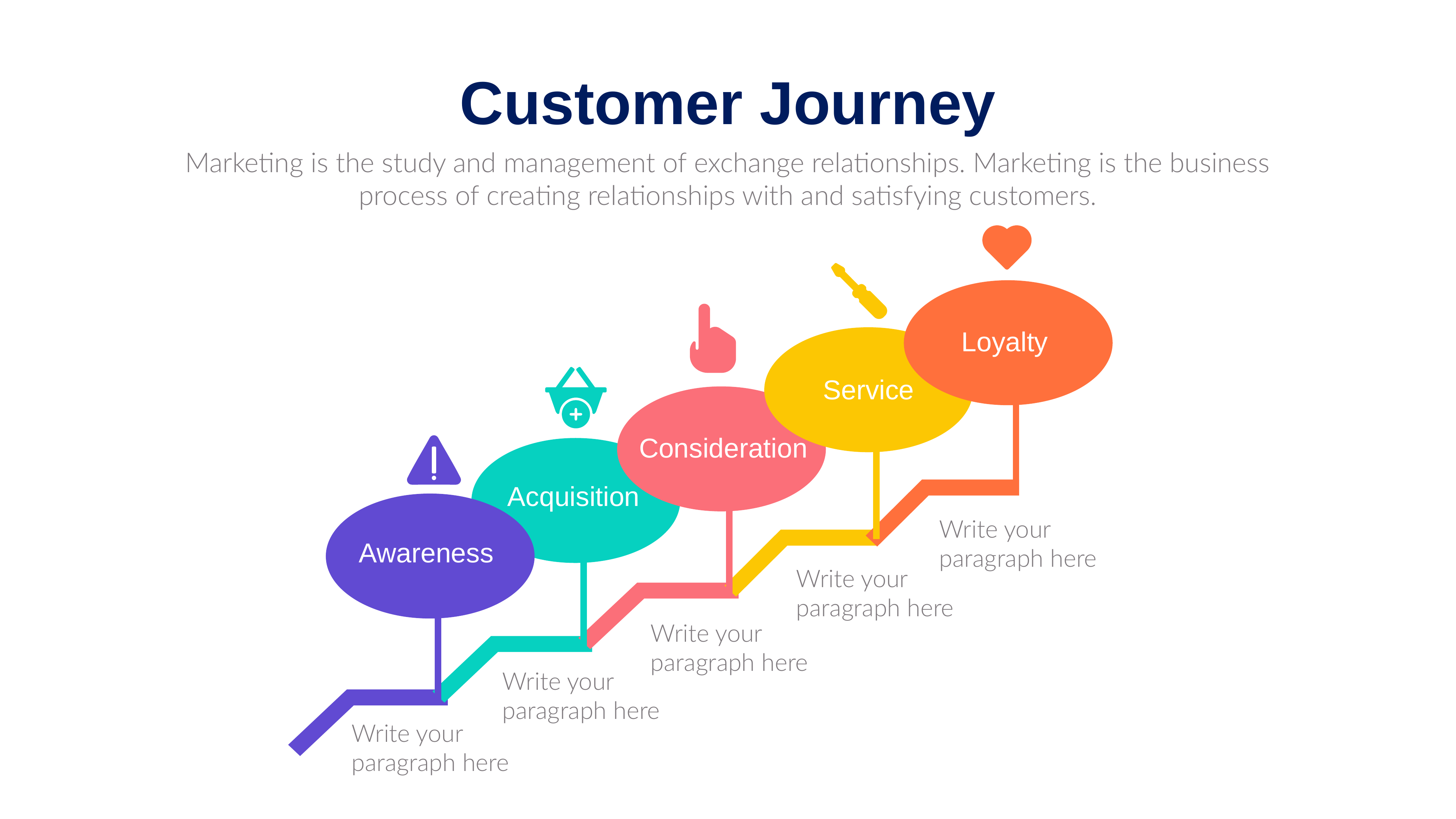

Customer Journey
Marketing is the study and management of exchange relationships. Marketing is the business process of creating relationships with and satisfying customers.

Loyalty

Service

Consideration

Acquisition

Write your paragraph here

Awareness
Write your paragraph here

Write your paragraph here

Write your paragraph here

Write your paragraph here